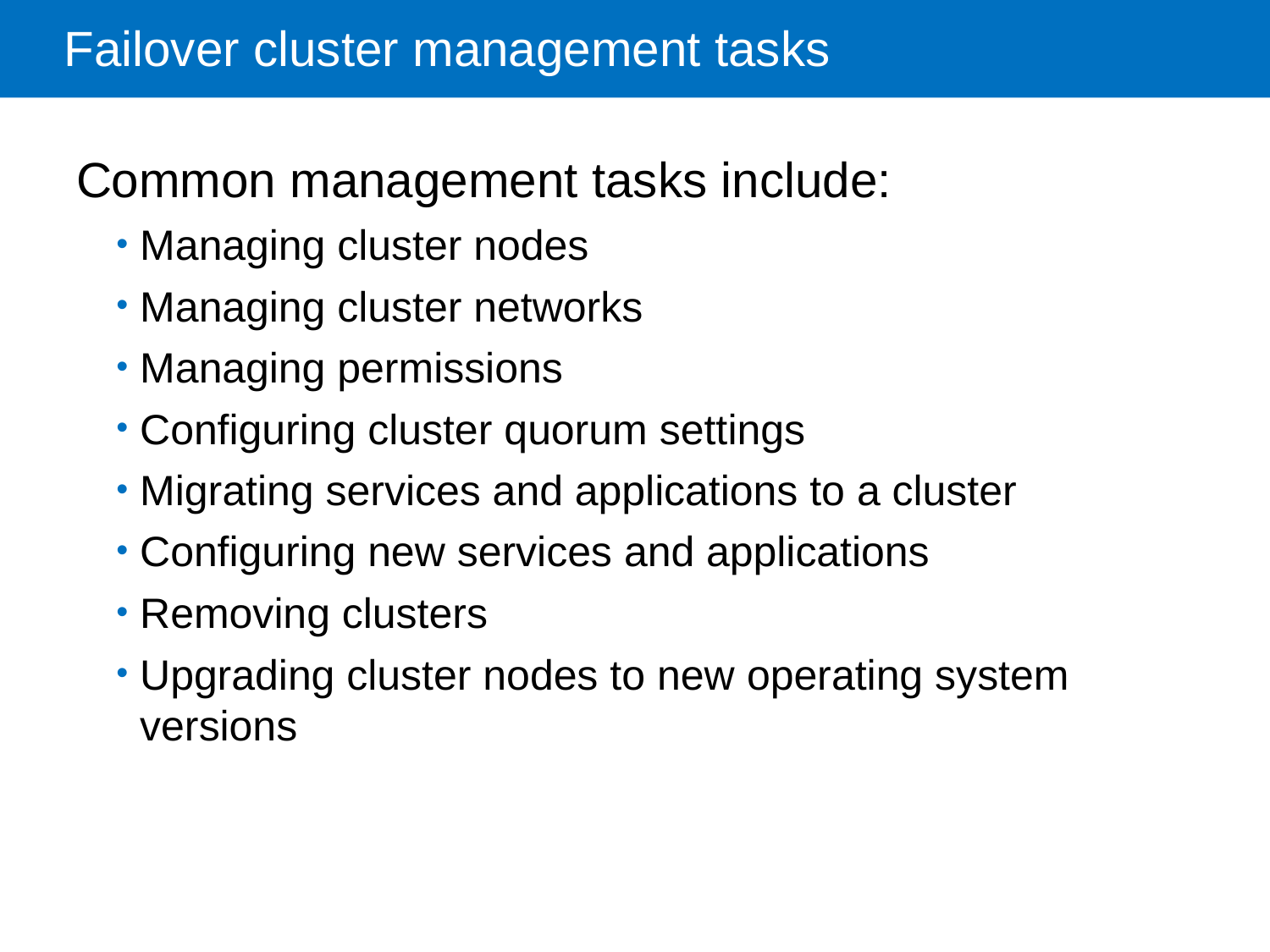

# Failover cluster management tasks
Common management tasks include:
Managing cluster nodes
Managing cluster networks
Managing permissions
Configuring cluster quorum settings
Migrating services and applications to a cluster
Configuring new services and applications
Removing clusters
Upgrading cluster nodes to new operating system versions